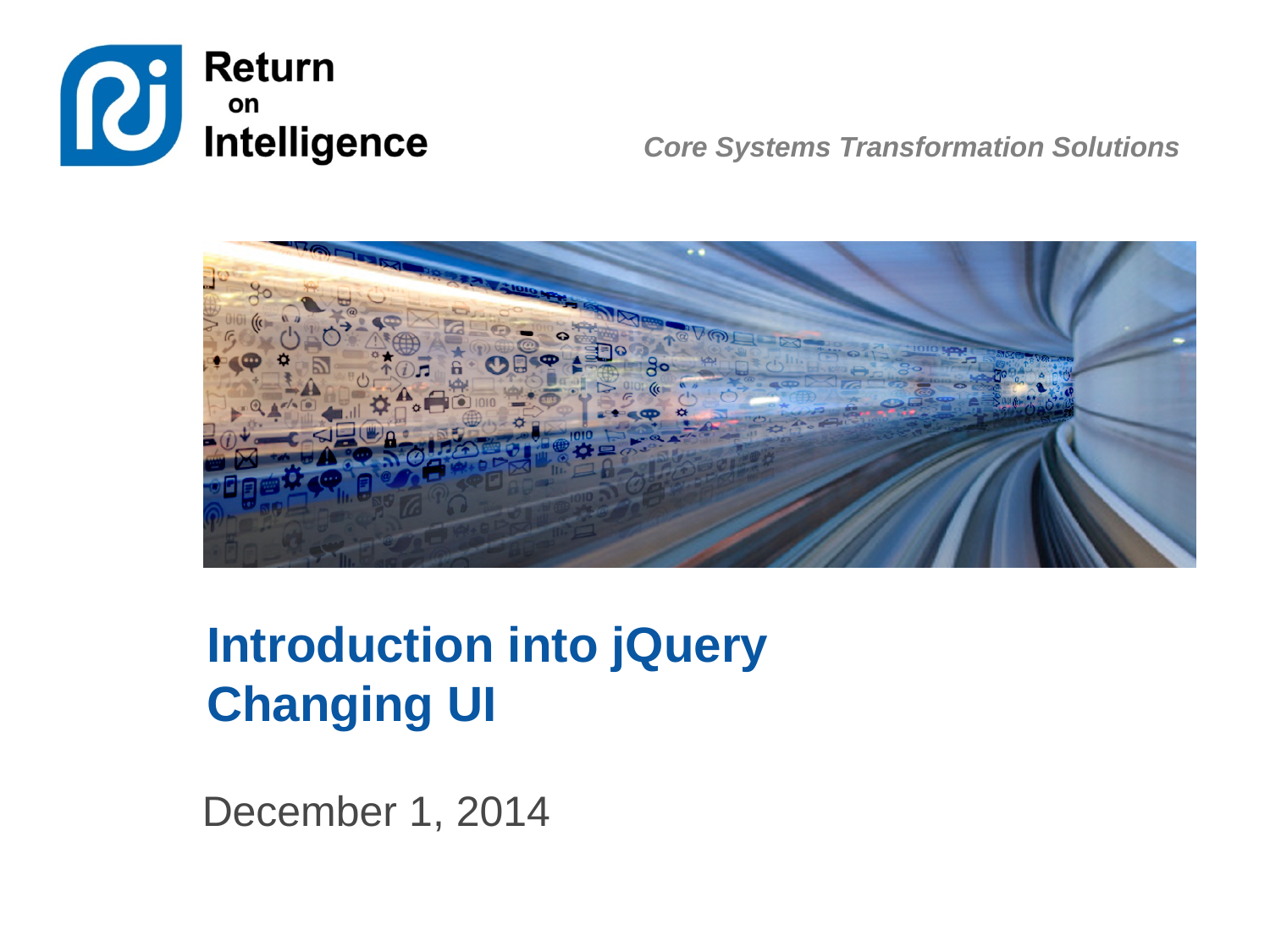

# Introduction into jQuery Changing UI
December 1, 2014